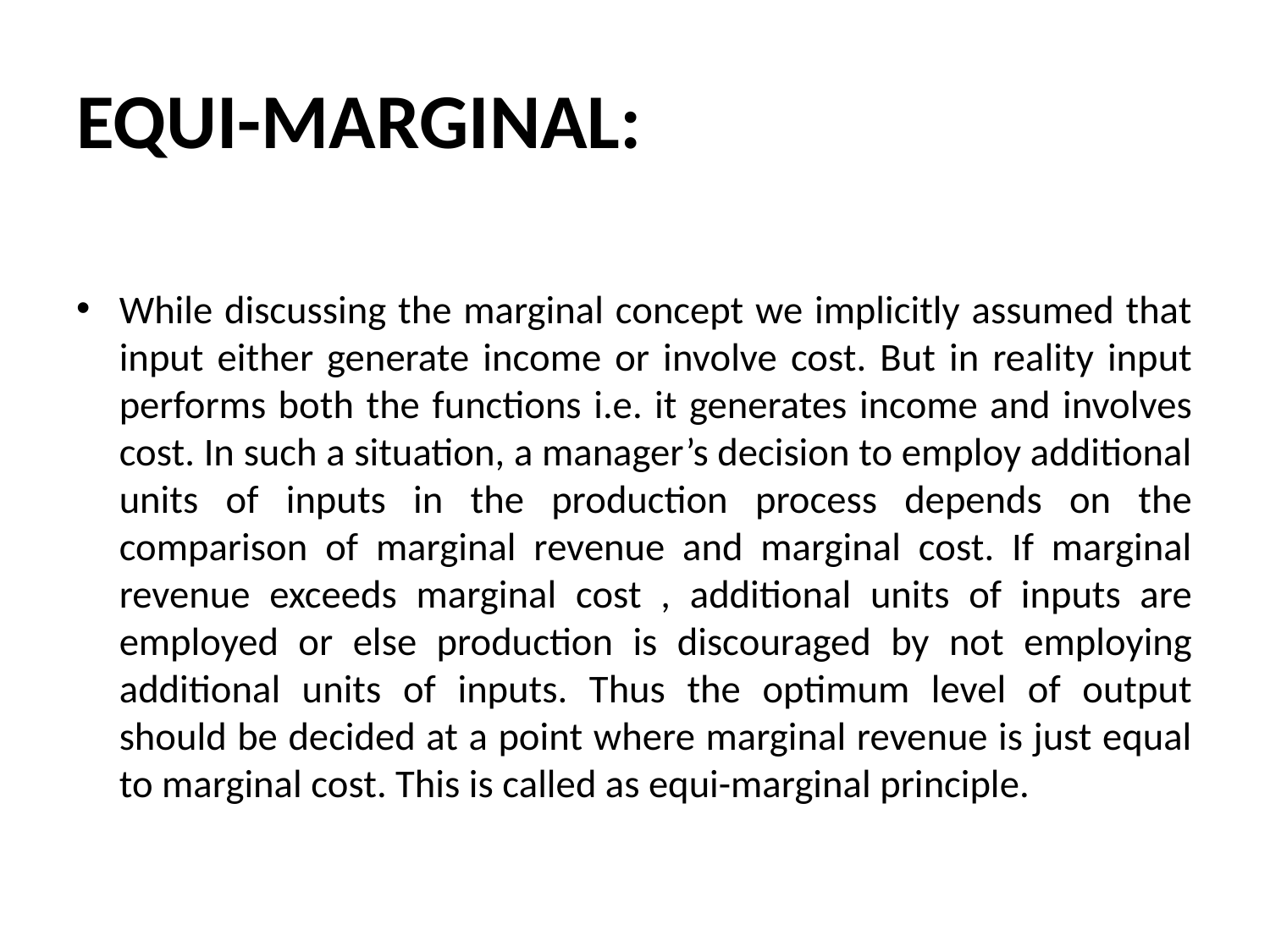

# EQUI-MARGINAL:

While discussing the marginal concept we implicitly assumed that input either generate income or involve cost. But in reality input performs both the functions i.e. it generates income and involves cost. In such a situation, a manager’s decision to employ additional units of inputs in the production process depends on the comparison of marginal revenue and marginal cost. If marginal revenue exceeds marginal cost , additional units of inputs are employed or else production is discouraged by not employing additional units of inputs. Thus the optimum level of output should be decided at a point where marginal revenue is just equal to marginal cost. This is called as equi-marginal principle.